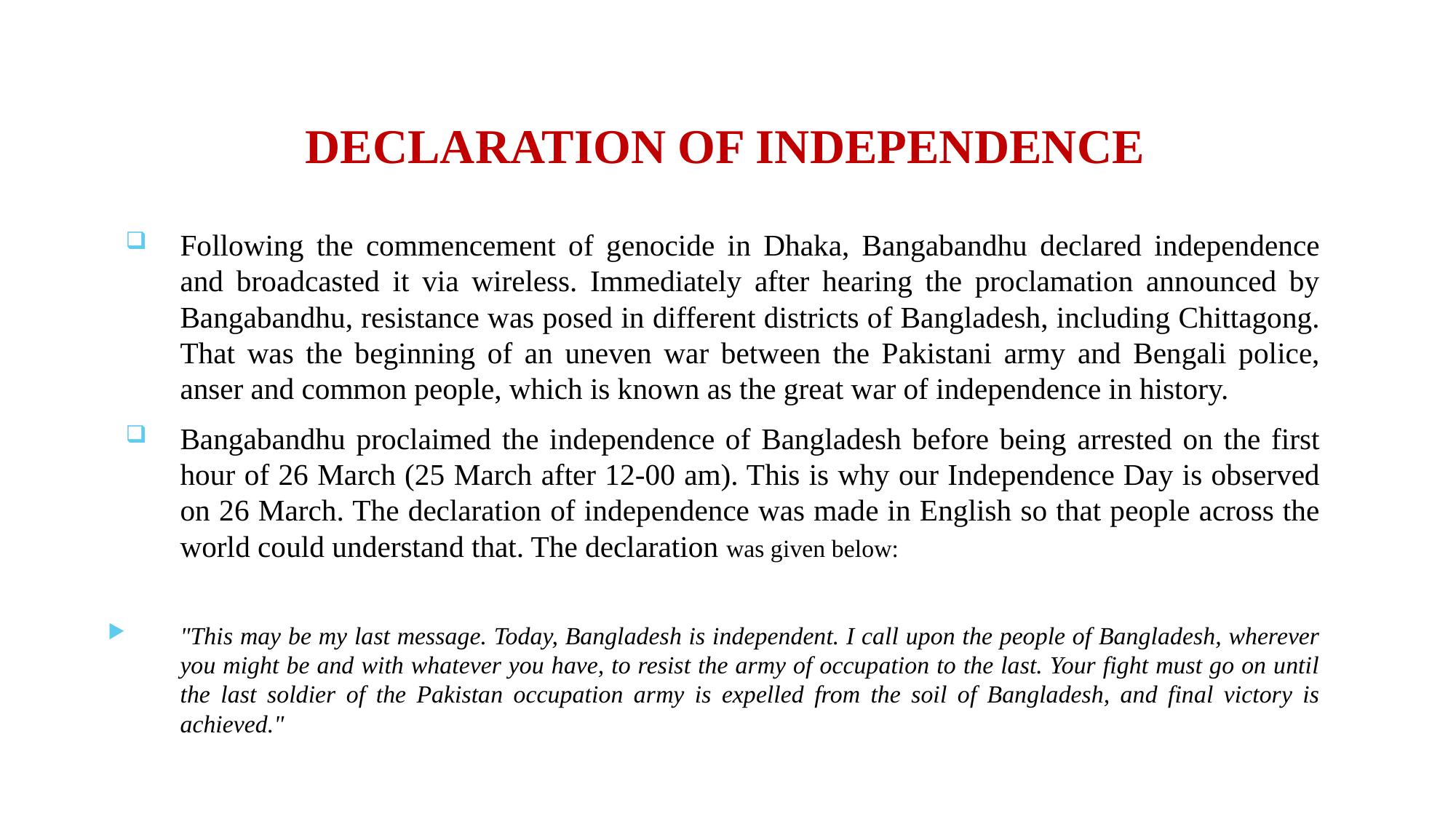

# DECLARATION OF INDEPENDENCE
Following the commencement of genocide in Dhaka, Bangabandhu declared independence and broadcasted it via wireless. Immediately after hearing the proclamation announced by Bangabandhu, resistance was posed in different districts of Bangladesh, including Chittagong. That was the beginning of an uneven war between the Pakistani army and Bengali police, anser and common people, which is known as the great war of independence in history.
Bangabandhu proclaimed the independence of Bangladesh before being arrested on the first hour of 26 March (25 March after 12-00 am). This is why our Independence Day is observed on 26 March. The declaration of independence was made in English so that people across the world could understand that. The declaration was given below:

"This may be my last message. Today, Bangladesh is independent. I call upon the people of Bangladesh, wherever you might be and with whatever you have, to resist the army of occupation to the last. Your fight must go on until the last soldier of the Pakistan occupation army is expelled from the soil of Bangladesh, and final victory is achieved."